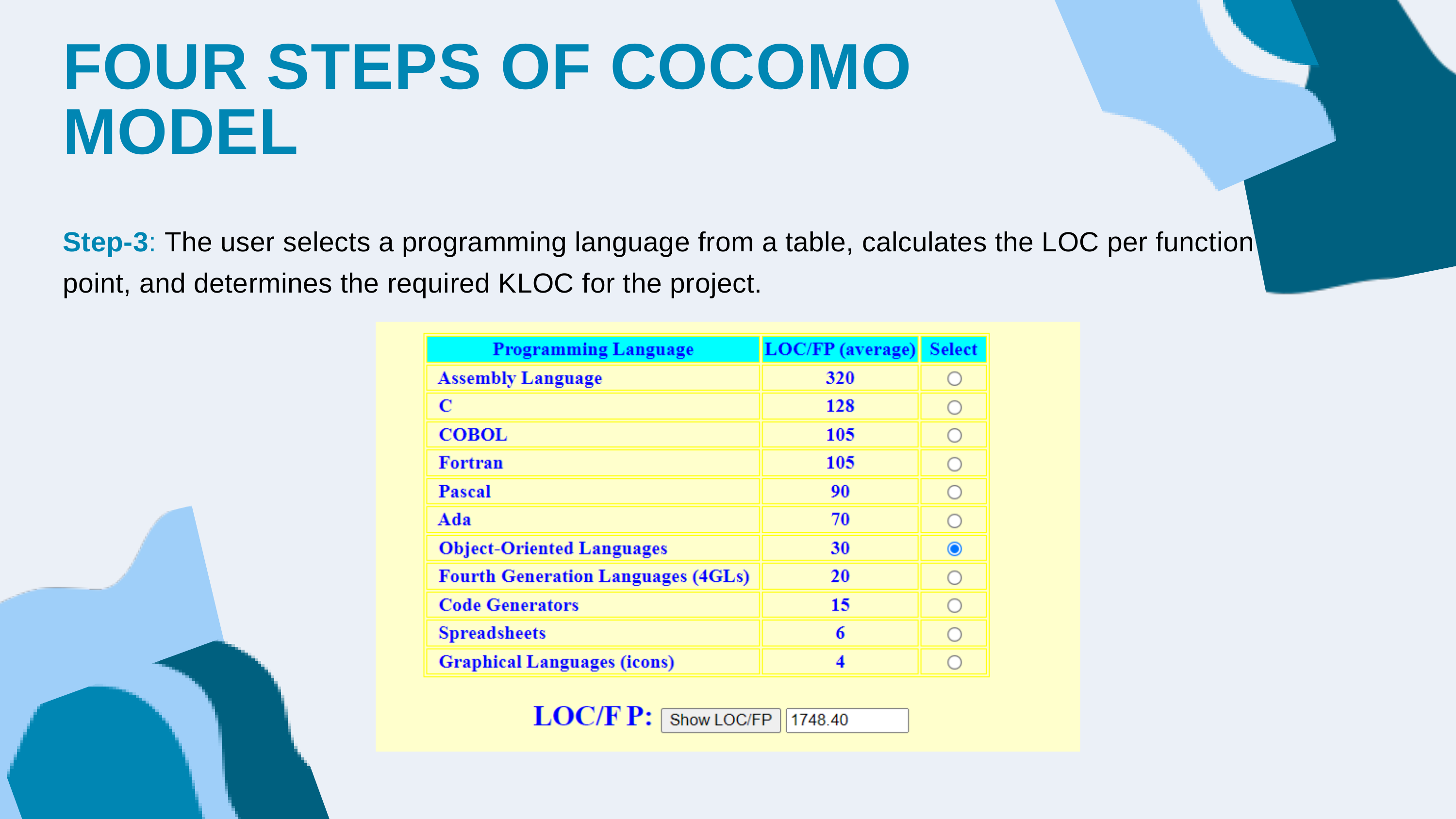

FOUR STEPS OF COCOMO MODEL
Step-3: The user selects a programming language from a table, calculates the LOC per function point, and determines the required KLOC for the project.